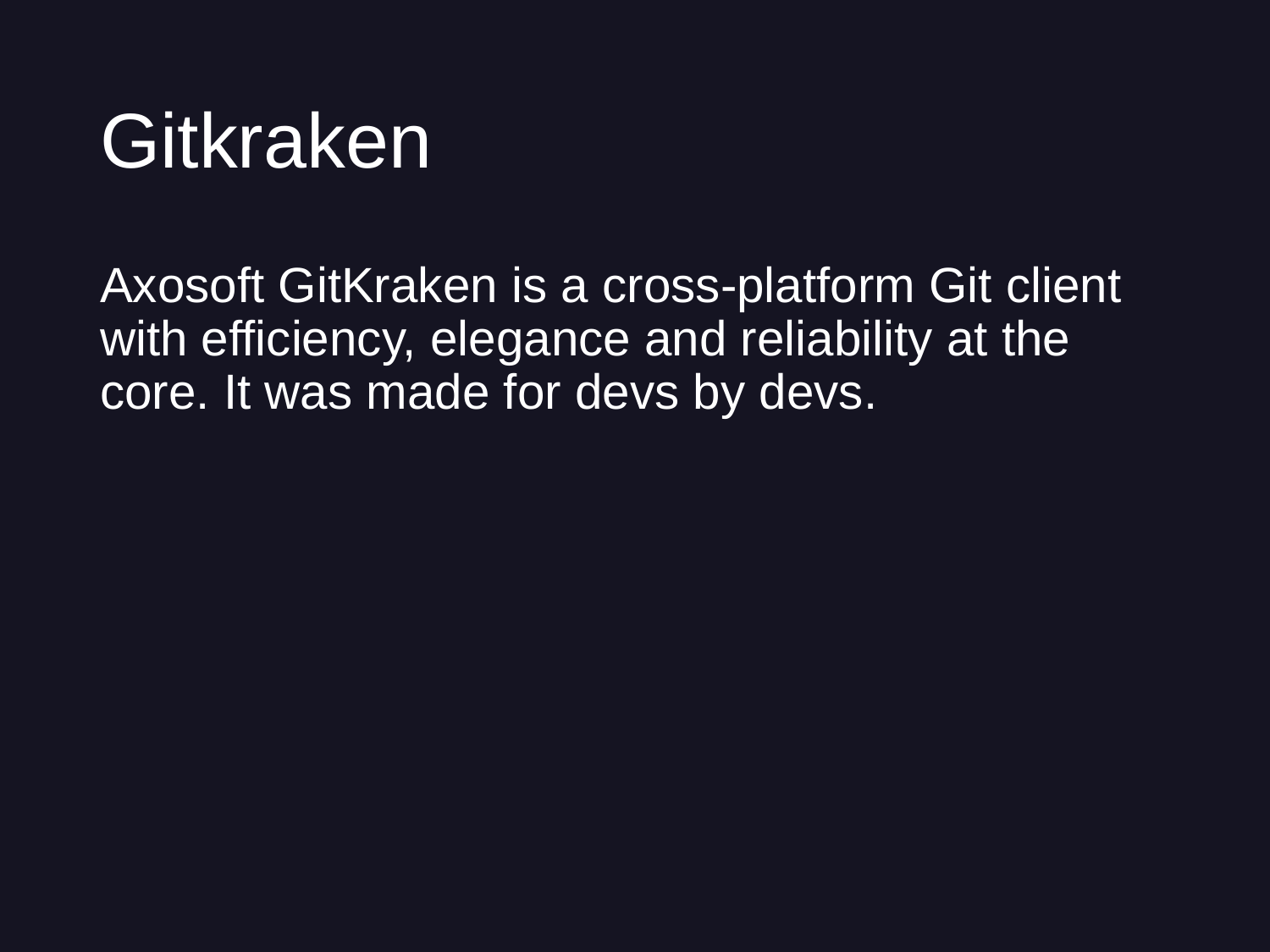

# Gitkraken
Axosoft GitKraken is a cross-platform Git client with efficiency, elegance and reliability at the core. It was made for devs by devs.